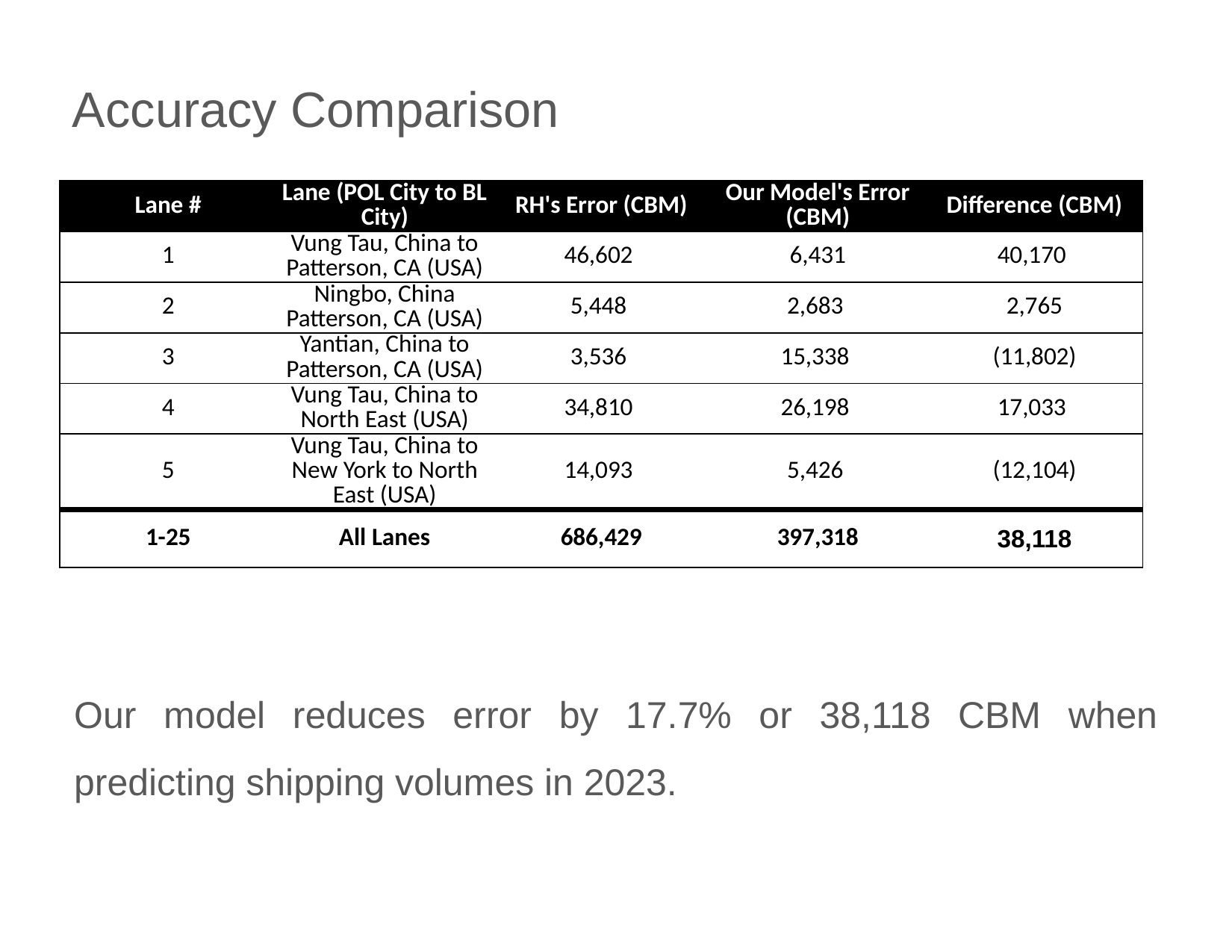

# Accuracy Comparison
| Lane # | Lane (POL City to BL City) | RH's Error (CBM) | Our Model's Error (CBM) | Difference (CBM) |
| --- | --- | --- | --- | --- |
| 1 | Vung Tau, China to Patterson, CA (USA) | 46,602 | 6,431 | 40,170 |
| 2 | Ningbo, China Patterson, CA (USA) | 5,448 | 2,683 | 2,765 |
| 3 | Yantian, China to Patterson, CA (USA) | 3,536 | 15,338 | (11,802) |
| 4 | Vung Tau, China to North East (USA) | 34,810 | 26,198 | 17,033 |
| 5 | Vung Tau, China to New York to North East (USA) | 14,093 | 5,426 | (12,104) |
| 1-25 | All Lanes | 686,429 | 397,318 | 38,118 |

Our model reduces error by 17.7% or 38,118 CBM when predicting shipping volumes in 2023.